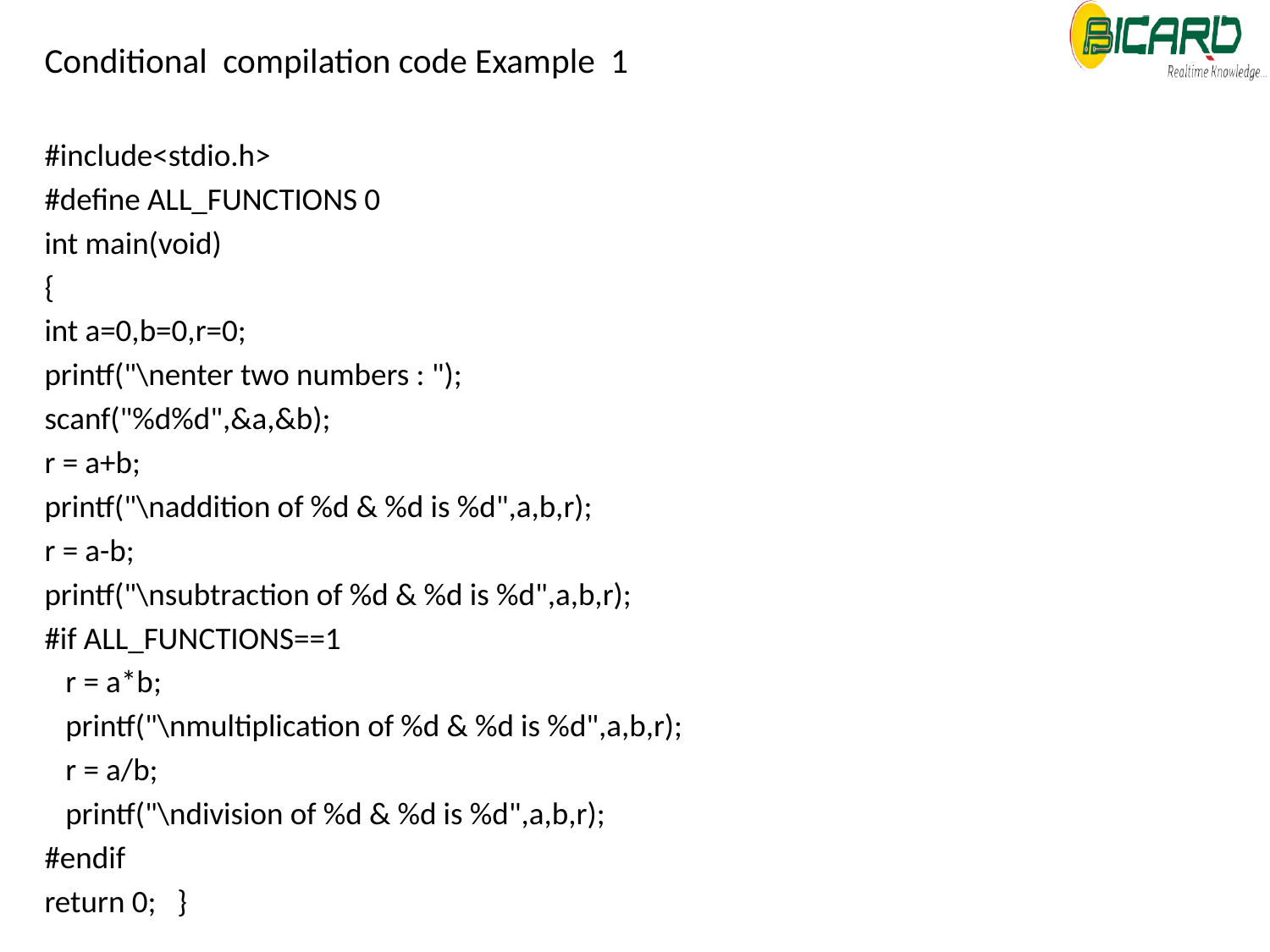

Conditional  compilation code Example  1

#include<stdio.h>
#define ALL_FUNCTIONS 0
int main(void)
{
int a=0,b=0,r=0;
printf("\nenter two numbers : ");
scanf("%d%d",&a,&b);
r = a+b;
printf("\naddition of %d & %d is %d",a,b,r);
r = a-b;
printf("\nsubtraction of %d & %d is %d",a,b,r);
#if ALL_FUNCTIONS==1
   r = a*b;
   printf("\nmultiplication of %d & %d is %d",a,b,r);
   r = a/b;
   printf("\ndivision of %d & %d is %d",a,b,r);
#endif
return 0;   }